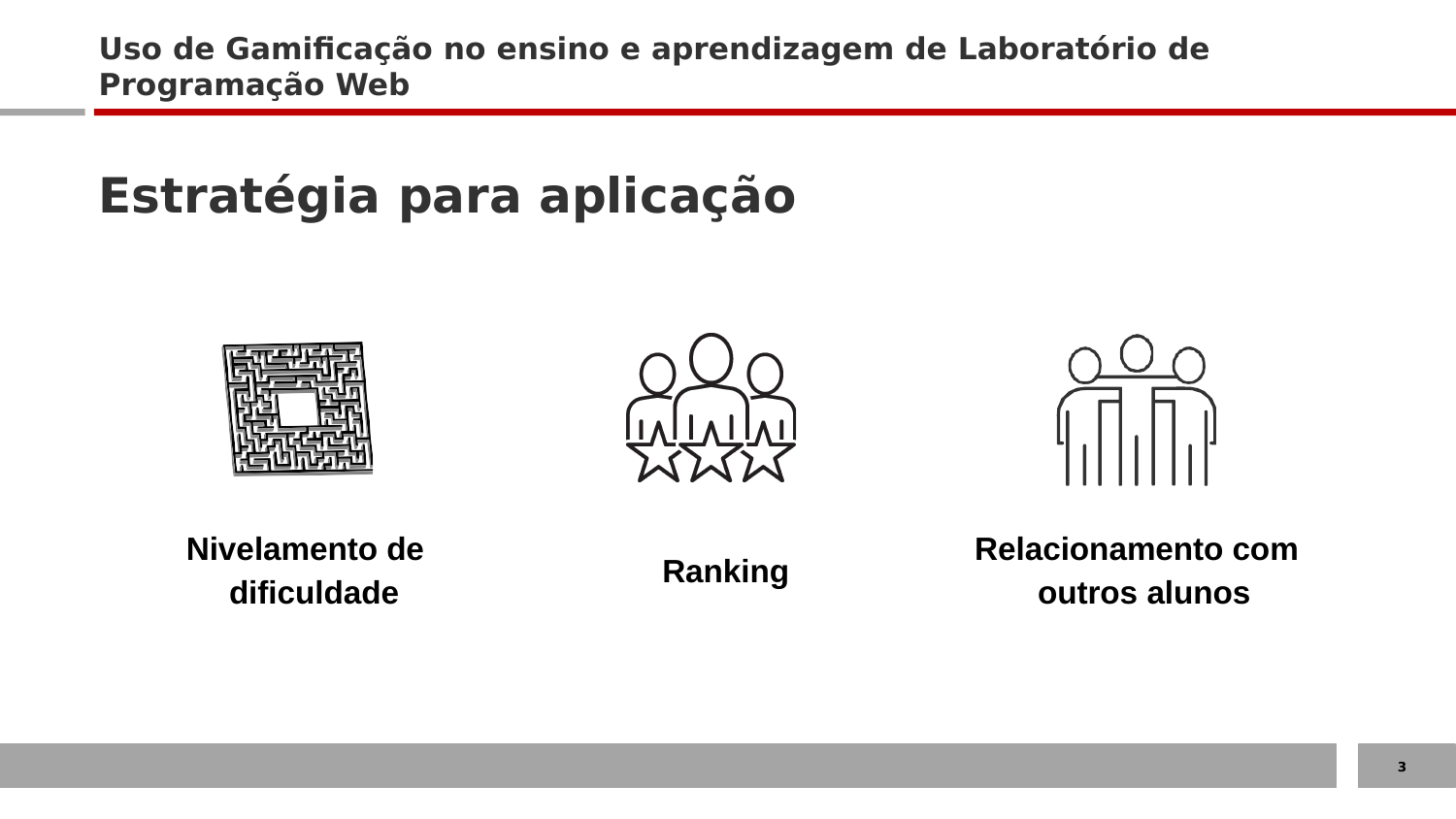

# Uso de Gamificação no ensino e aprendizagem de Laboratório de Programação Web
Estratégia para aplicação

Nivelamento de  dificuldade
Relacionamento com  outros alunos
Ranking
3